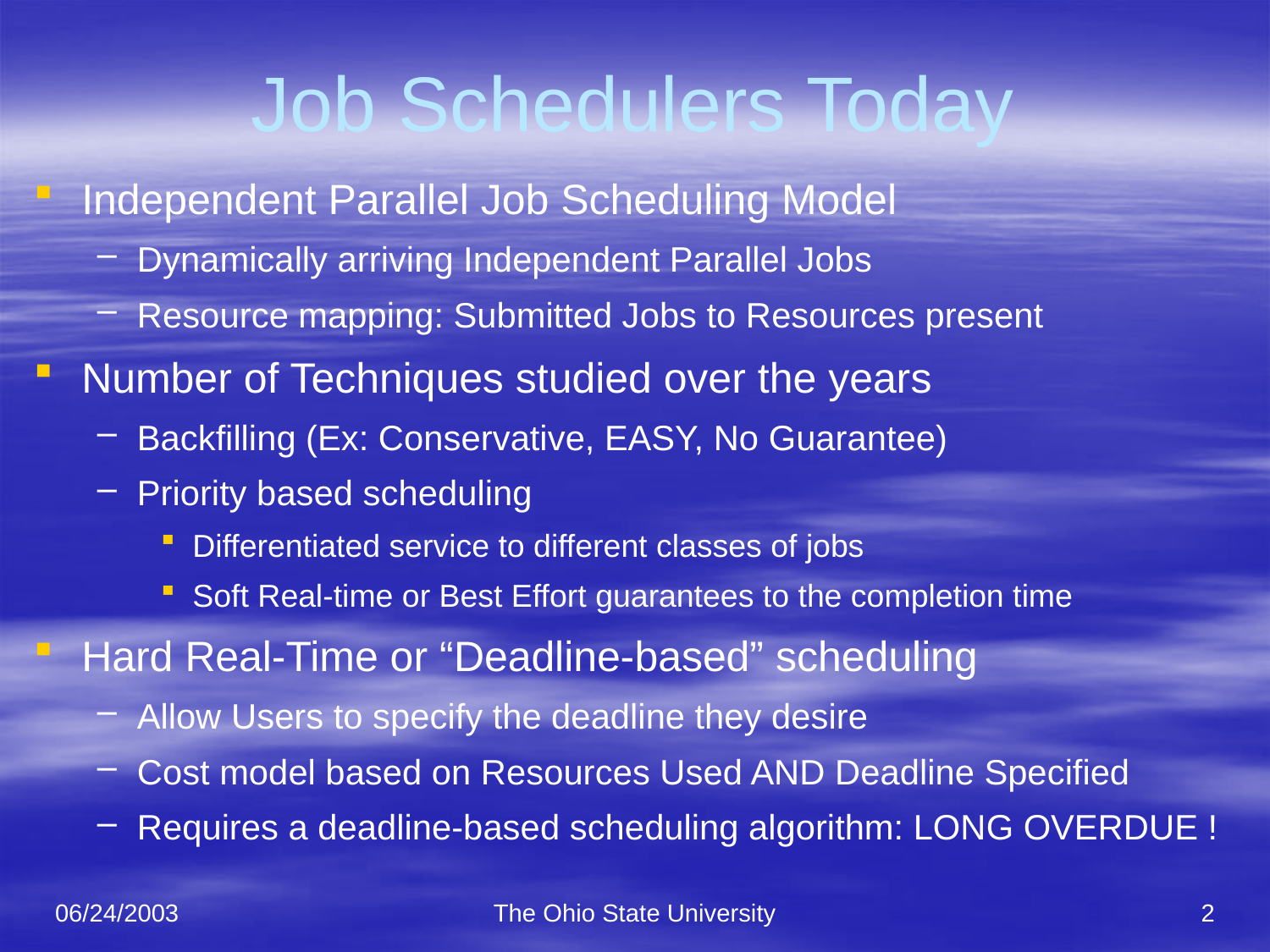

# Job Schedulers Today
Independent Parallel Job Scheduling Model
Dynamically arriving Independent Parallel Jobs
Resource mapping: Submitted Jobs to Resources present
Number of Techniques studied over the years
Backfilling (Ex: Conservative, EASY, No Guarantee)
Priority based scheduling
Differentiated service to different classes of jobs
Soft Real-time or Best Effort guarantees to the completion time
Hard Real-Time or “Deadline-based” scheduling
Allow Users to specify the deadline they desire
Cost model based on Resources Used AND Deadline Specified
Requires a deadline-based scheduling algorithm: LONG OVERDUE !
06/24/2003
The Ohio State University
2